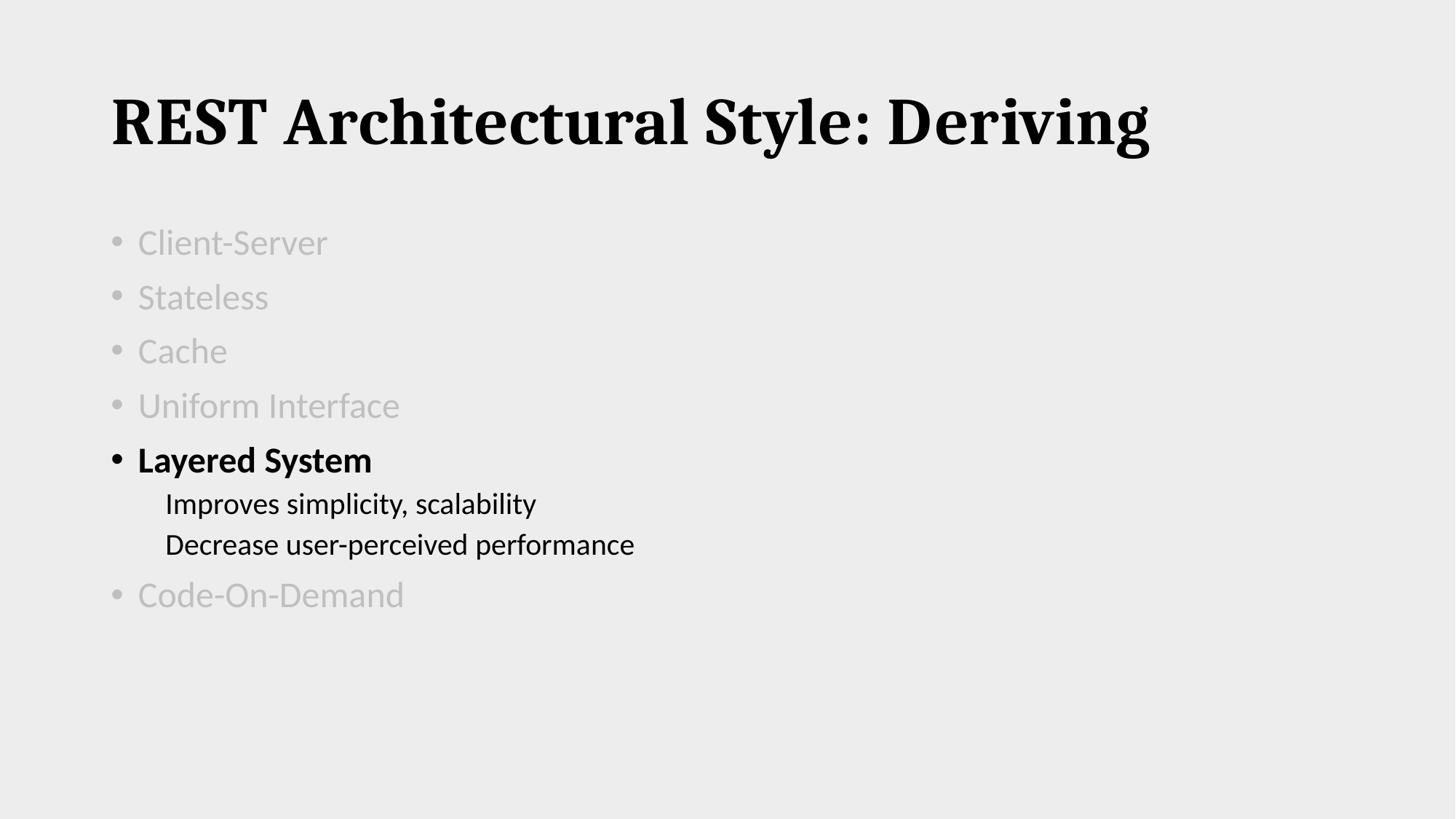

# REST Architectural Style: Deriving
Client-Server
Stateless
Cache
Uniform Interface
Layered System
Improves simplicity, scalability
Decrease user-perceived performance
Code-On-Demand